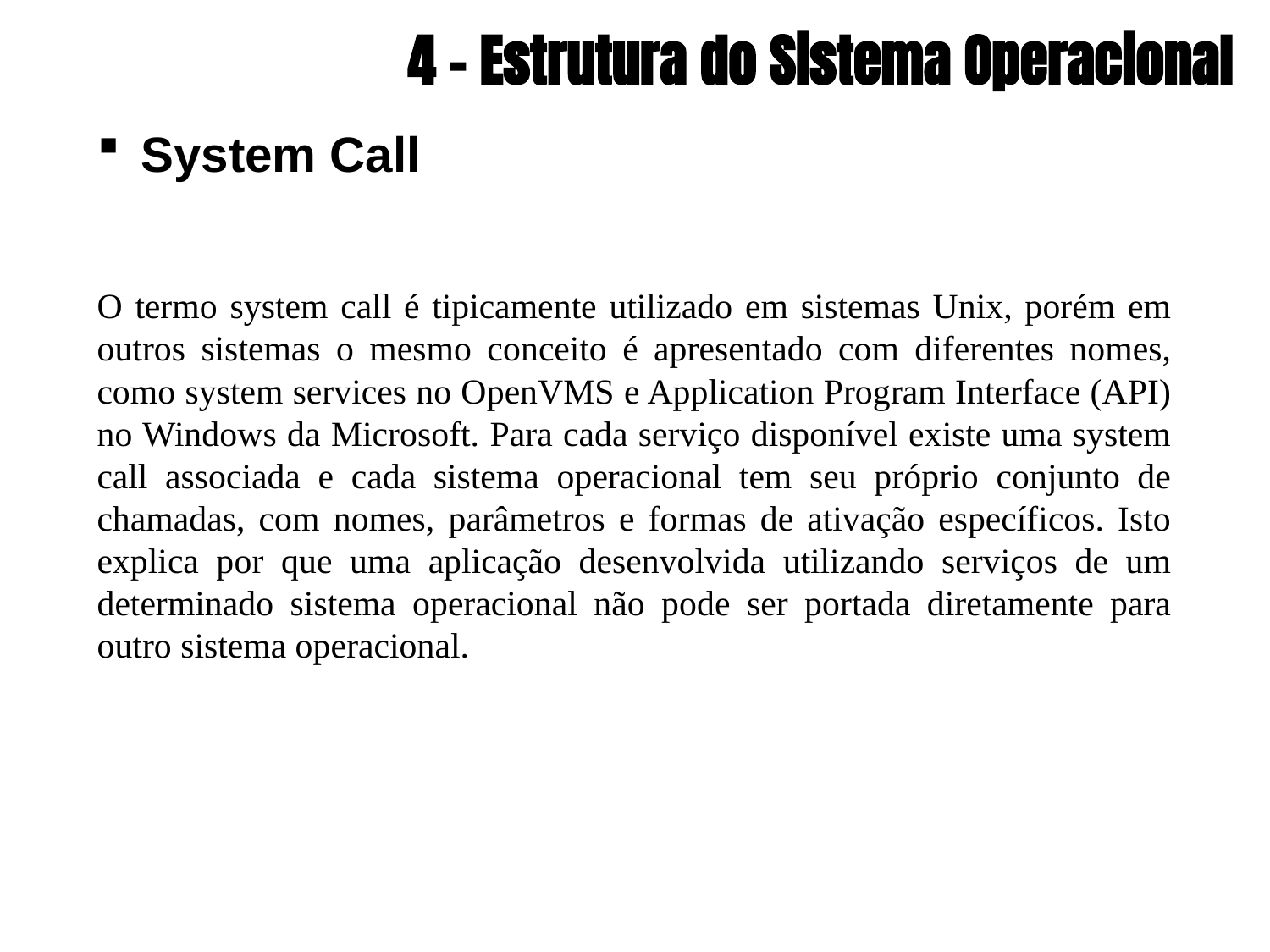

4 – Estrutura do Sistema Operacional
 System Call

O termo system call é tipicamente utilizado em sistemas Unix, porém em outros sistemas o mesmo conceito é apresentado com diferentes nomes, como system services no OpenVMS e Application Program Interface (API) no Windows da Microsoft. Para cada serviço disponível existe uma system call associada e cada sistema operacional tem seu próprio conjunto de chamadas, com nomes, parâmetros e formas de ativação específicos. Isto explica por que uma aplicação desenvolvida utilizando serviços de um determinado sistema operacional não pode ser portada diretamente para outro sistema operacional.